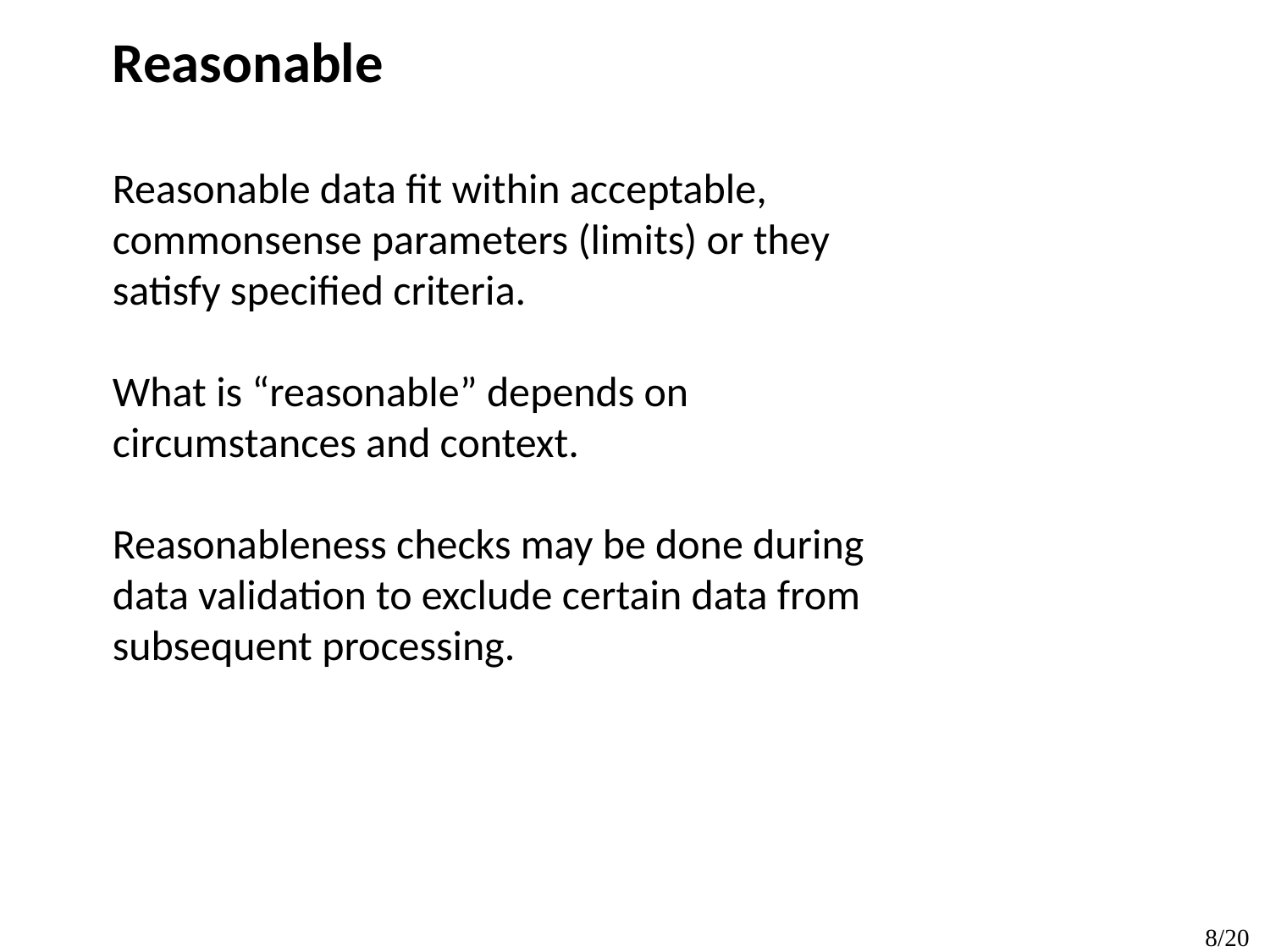

Reasonable

Reasonable data fit within acceptable, commonsense parameters (limits) or they satisfy specified criteria.

What is “reasonable” depends on circumstances and context.

Reasonableness checks may be done during data validation to exclude certain data from subsequent processing.

8/20